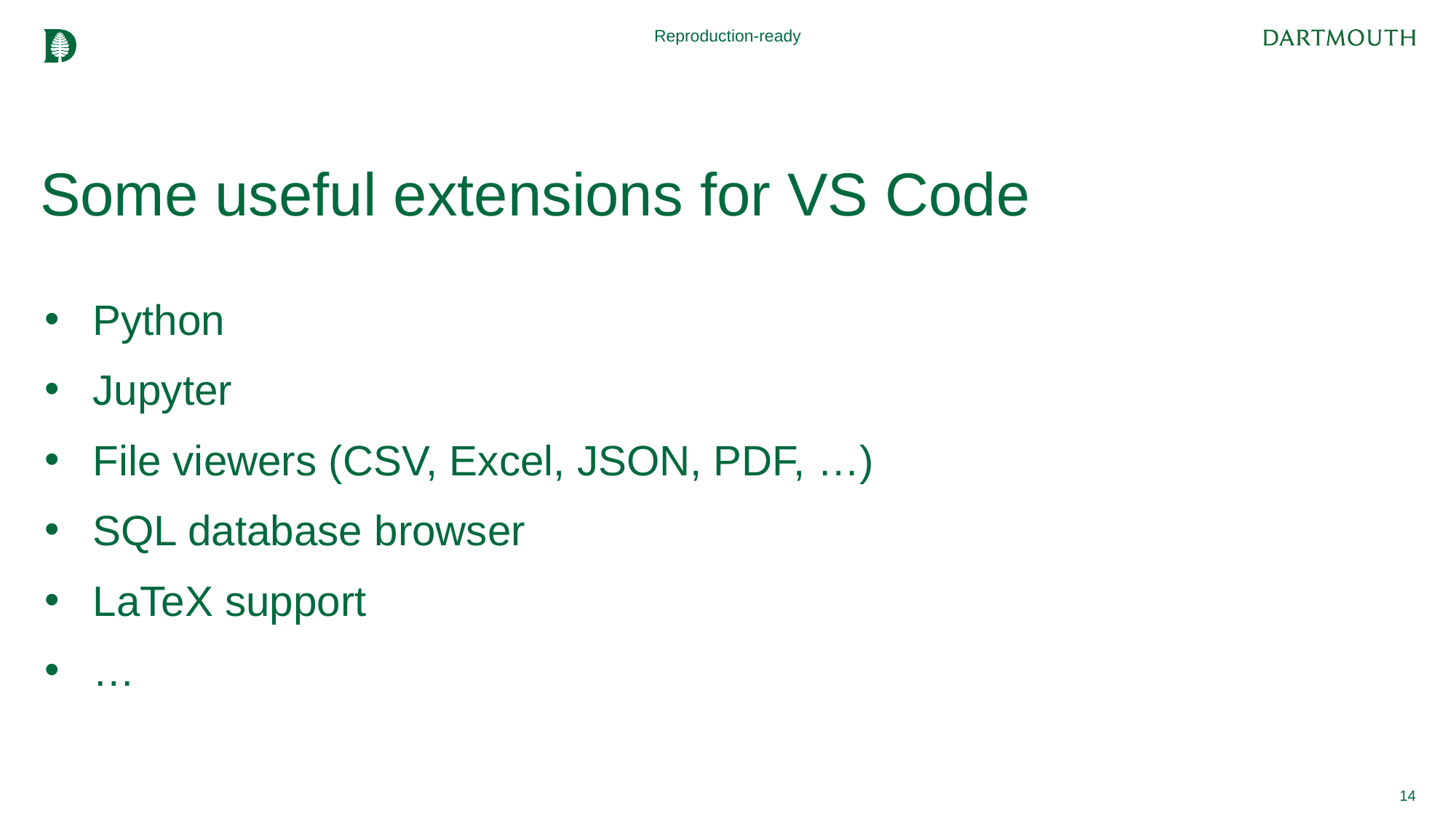

Reproduction-ready
# Some useful extensions for VS Code
Python
Jupyter
File viewers (CSV, Excel, JSON, PDF, …)
SQL database browser
LaTeX support
…
14